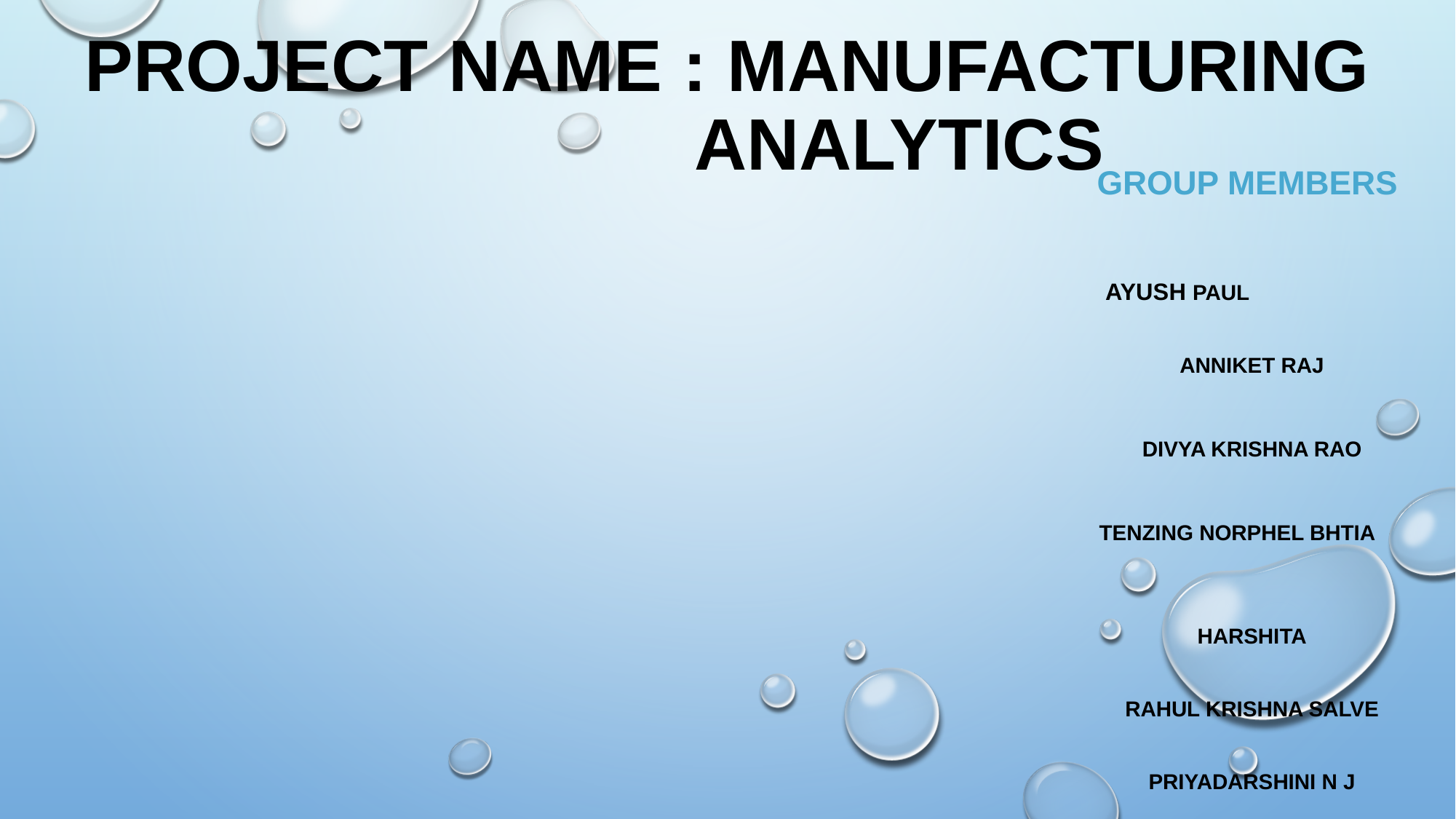

# Project Name : MANUFACTURINg analytics
Group Members

 AYUSH PAul
                                        ANNIKET RAJ

DIVYA KRISHNA RAO

TENZING NORPHEL BHTIA
                                              HARSHITA
                                                Rahul Krishna Salve
                                           Priyadarshini N J